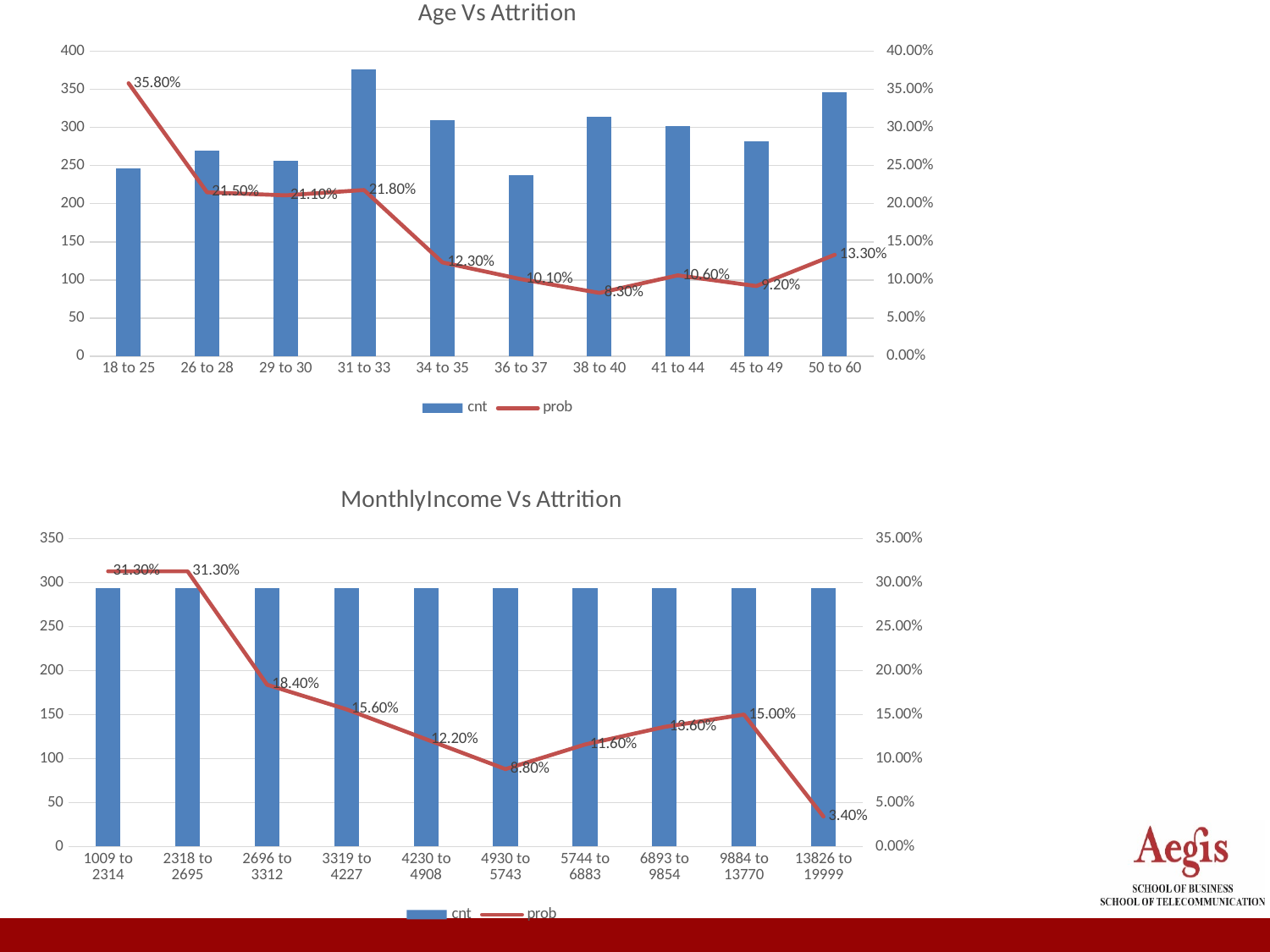

### Chart: Age Vs Attrition

| Category | cnt | prob |
|---|---|---|
| 18 to 25 | 246.0 | 0.358 |
| 26 to 28 | 270.0 | 0.215 |
| 29 to 30 | 256.0 | 0.211 |
| 31 to 33 | 376.0 | 0.218 |
| 34 to 35 | 310.0 | 0.123 |
| 36 to 37 | 238.0 | 0.101 |
| 38 to 40 | 314.0 | 0.083 |
| 41 to 44 | 302.0 | 0.106 |
| 45 to 49 | 282.0 | 0.092 |
| 50 to 60 | 346.0 | 0.133 |

### Chart: MonthlyIncome Vs Attrition

| Category | cnt | prob |
|---|---|---|
| 1009 to 2314 | 294.0 | 0.313 |
| 2318 to 2695 | 294.0 | 0.313 |
| 2696 to 3312 | 294.0 | 0.184 |
| 3319 to 4227 | 294.0 | 0.156 |
| 4230 to 4908 | 294.0 | 0.122 |
| 4930 to 5743 | 294.0 | 0.088 |
| 5744 to 6883 | 294.0 | 0.116 |
| 6893 to 9854 | 294.0 | 0.136 |
| 9884 to 13770 | 294.0 | 0.15 |
| 13826 to 19999 | 294.0 | 0.034 |